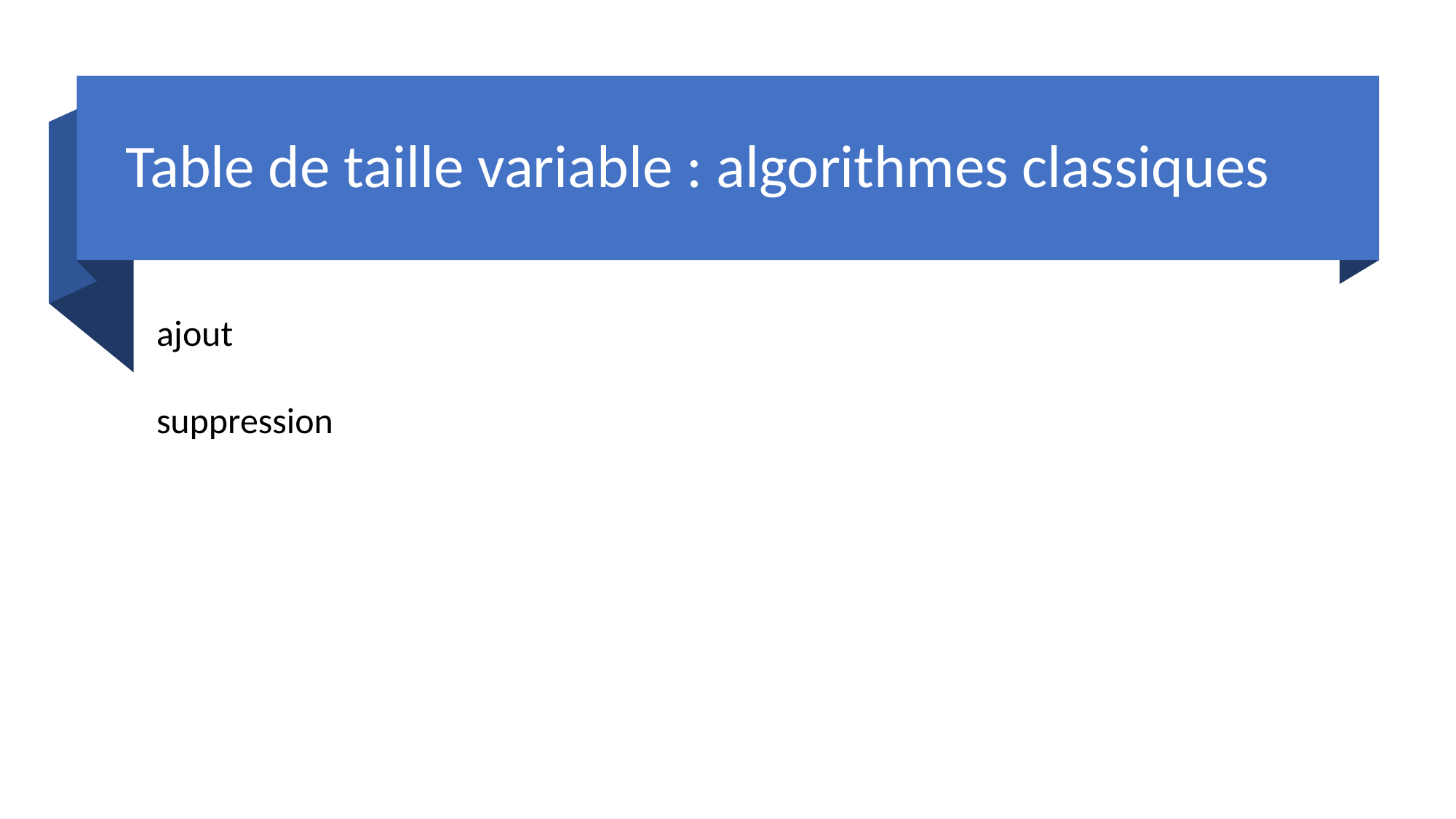

# Table de taille variable : algorithmes classiques

ajout

suppression